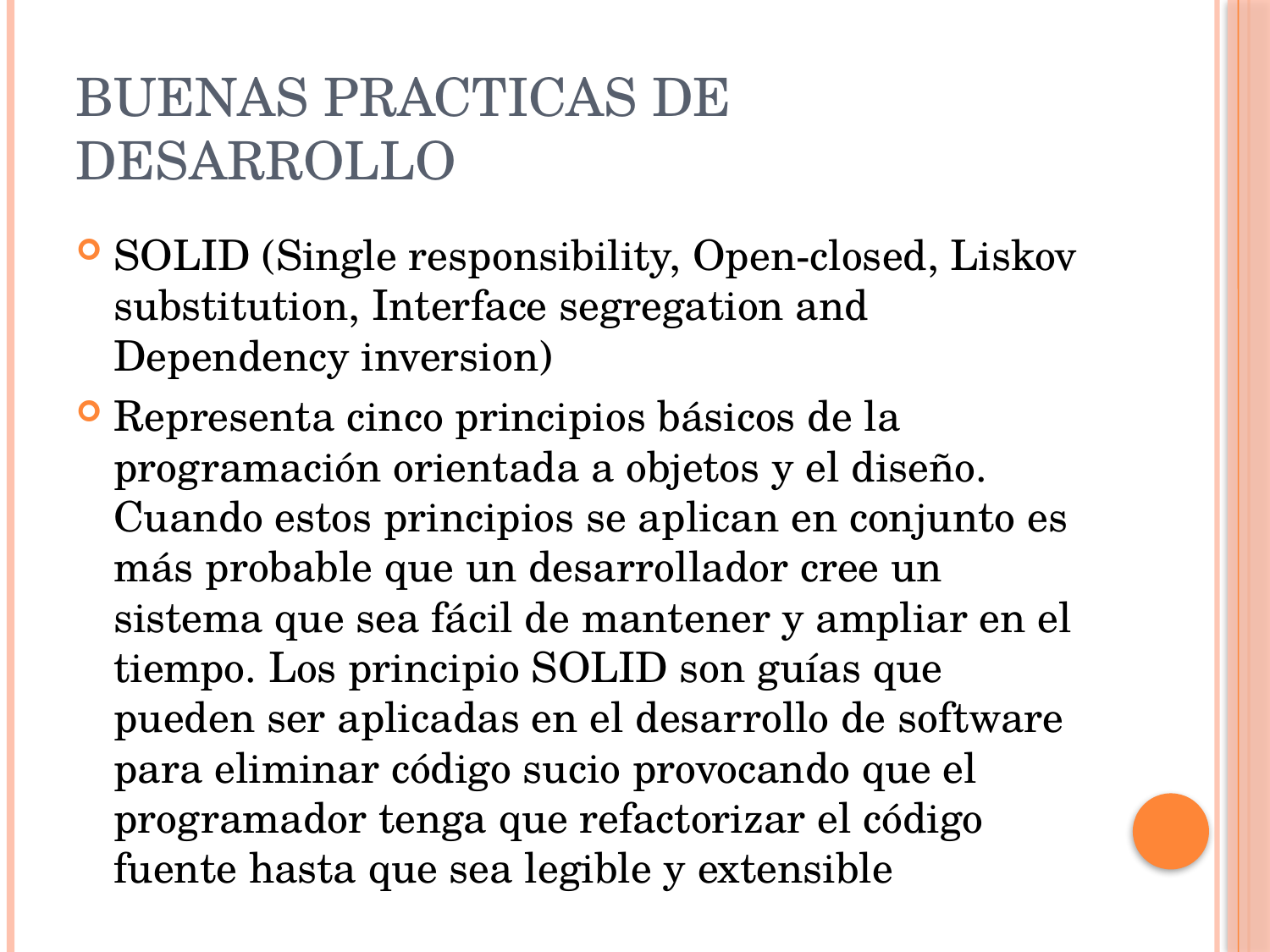

# Buenas practicas de desarrollo
SOLID (Single responsibility, Open-closed, Liskov substitution, Interface segregation and Dependency inversion)
Representa cinco principios básicos de la programación orientada a objetos y el diseño. Cuando estos principios se aplican en conjunto es más probable que un desarrollador cree un sistema que sea fácil de mantener y ampliar en el tiempo. Los principio SOLID son guías que pueden ser aplicadas en el desarrollo de software para eliminar código sucio provocando que el programador tenga que refactorizar el código fuente hasta que sea legible y extensible